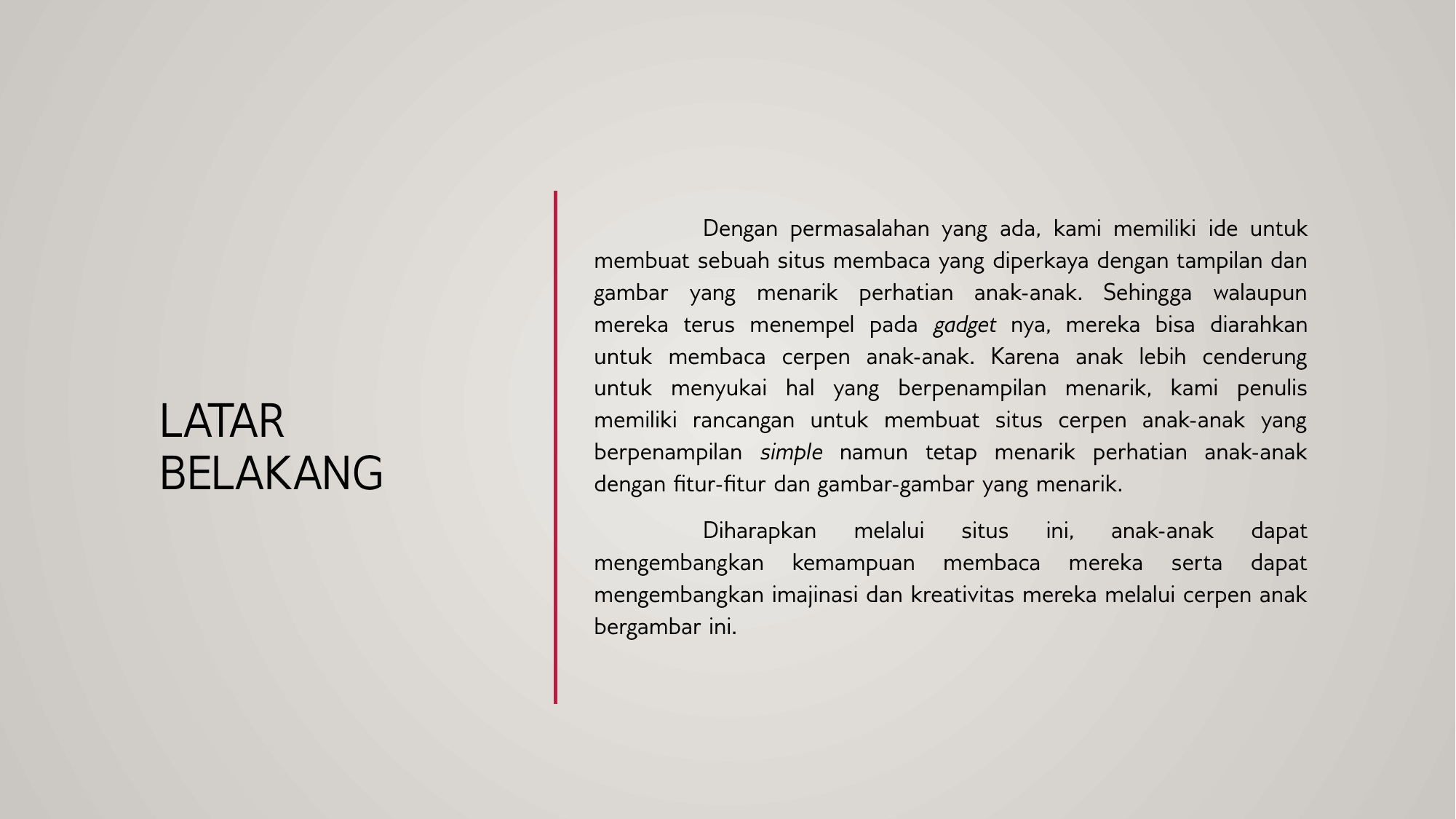

# Latar Belakang
	Dengan permasalahan yang ada, kami memiliki ide untuk membuat sebuah situs membaca yang diperkaya dengan tampilan dan gambar yang menarik perhatian anak-anak. Sehingga walaupun mereka terus menempel pada gadget nya, mereka bisa diarahkan untuk membaca cerpen anak-anak. Karena anak lebih cenderung untuk menyukai hal yang berpenampilan menarik, kami penulis memiliki rancangan untuk membuat situs cerpen anak-anak yang berpenampilan simple namun tetap menarik perhatian anak-anak dengan fitur-fitur dan gambar-gambar yang menarik.
	Diharapkan melalui situs ini, anak-anak dapat mengembangkan kemampuan membaca mereka serta dapat mengembangkan imajinasi dan kreativitas mereka melalui cerpen anak bergambar ini.